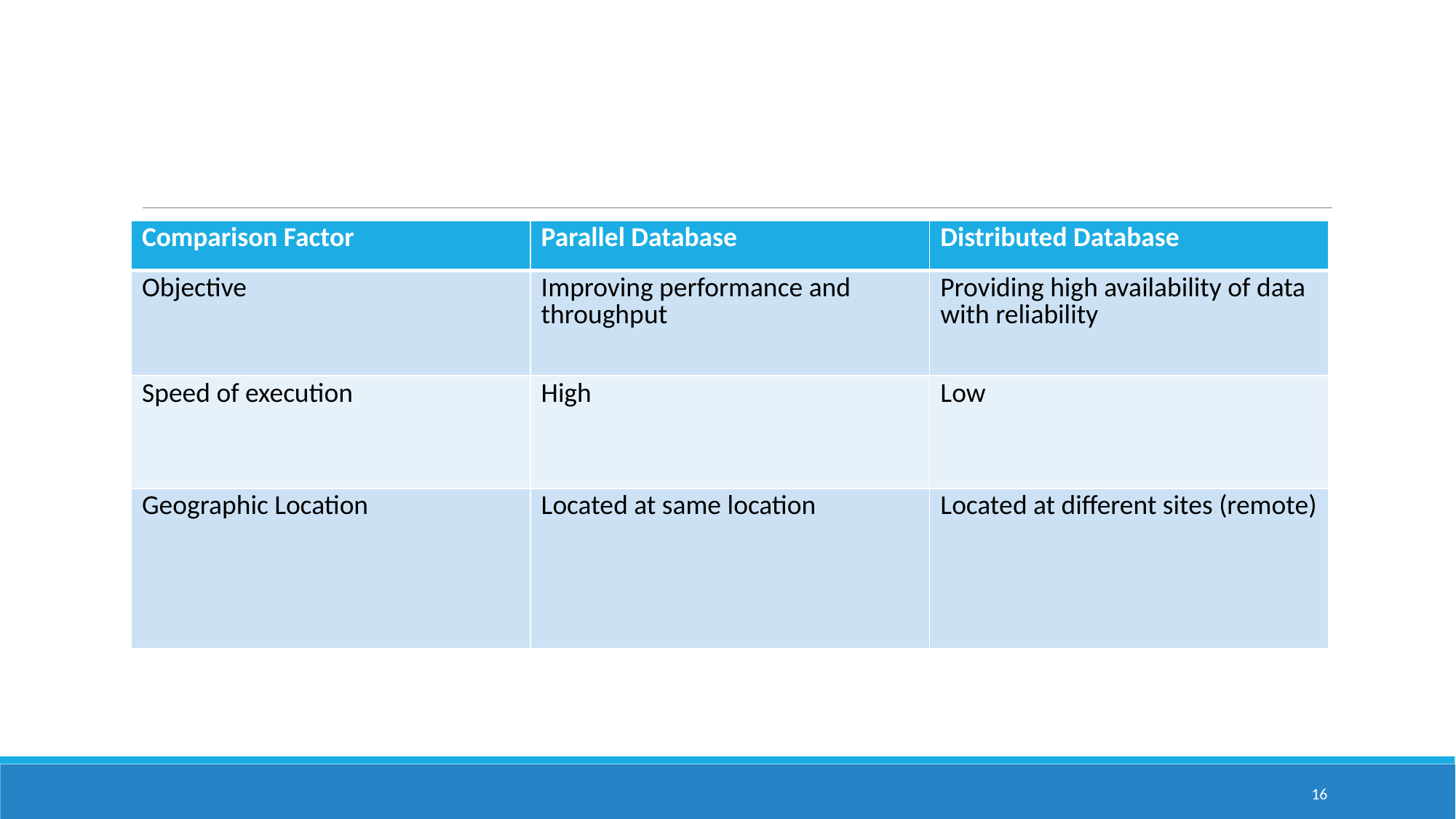

#
| Comparison Factor | Parallel Database | Distributed Database |
| --- | --- | --- |
| Objective | Improving performance and throughput | Providing high availability of data with reliability |
| Speed of execution | High | Low |
| Geographic Location | Located at same location | Located at different sites (remote) |
16